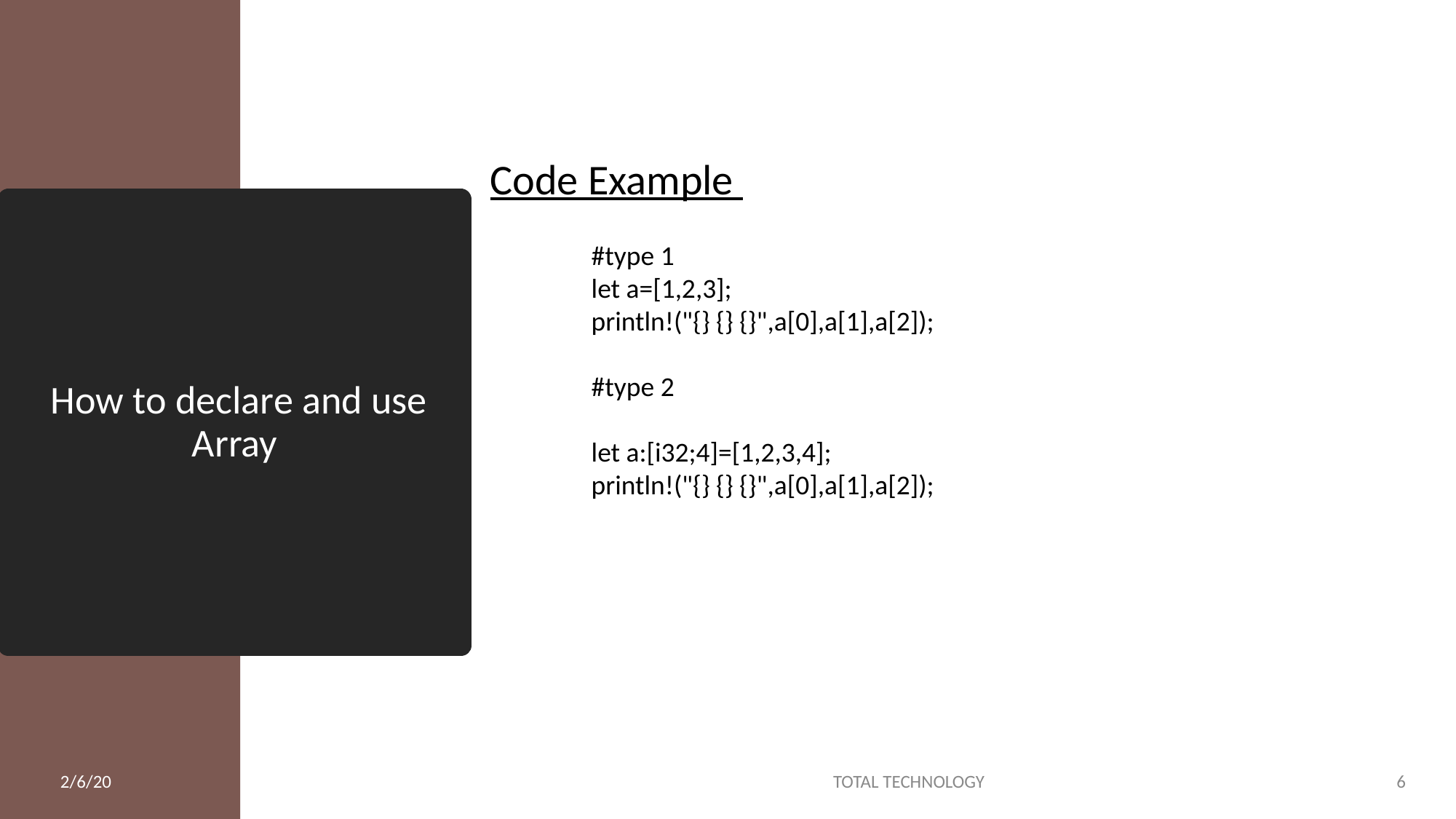

Code Example
# How to declare and use Array
#type 1
let a=[1,2,3];
println!("{} {} {}",a[0],a[1],a[2]);

#type 2

let a:[i32;4]=[1,2,3,4];
println!("{} {} {}",a[0],a[1],a[2]);

2/6/20
TOTAL TECHNOLOGY
6